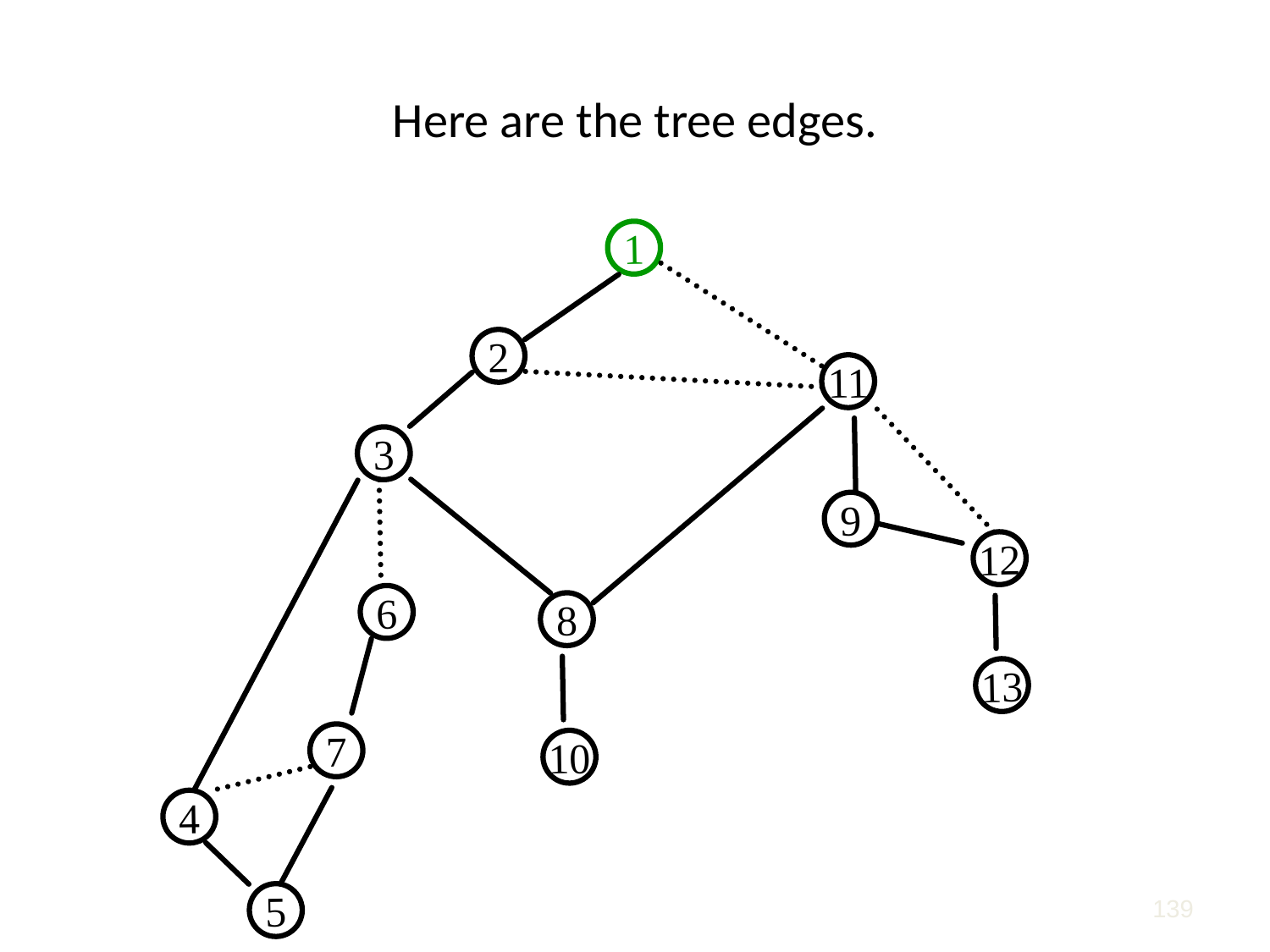

# Here are the tree edges.
1

2
11

3

9

12
6
8

13
7
10

4

139
5